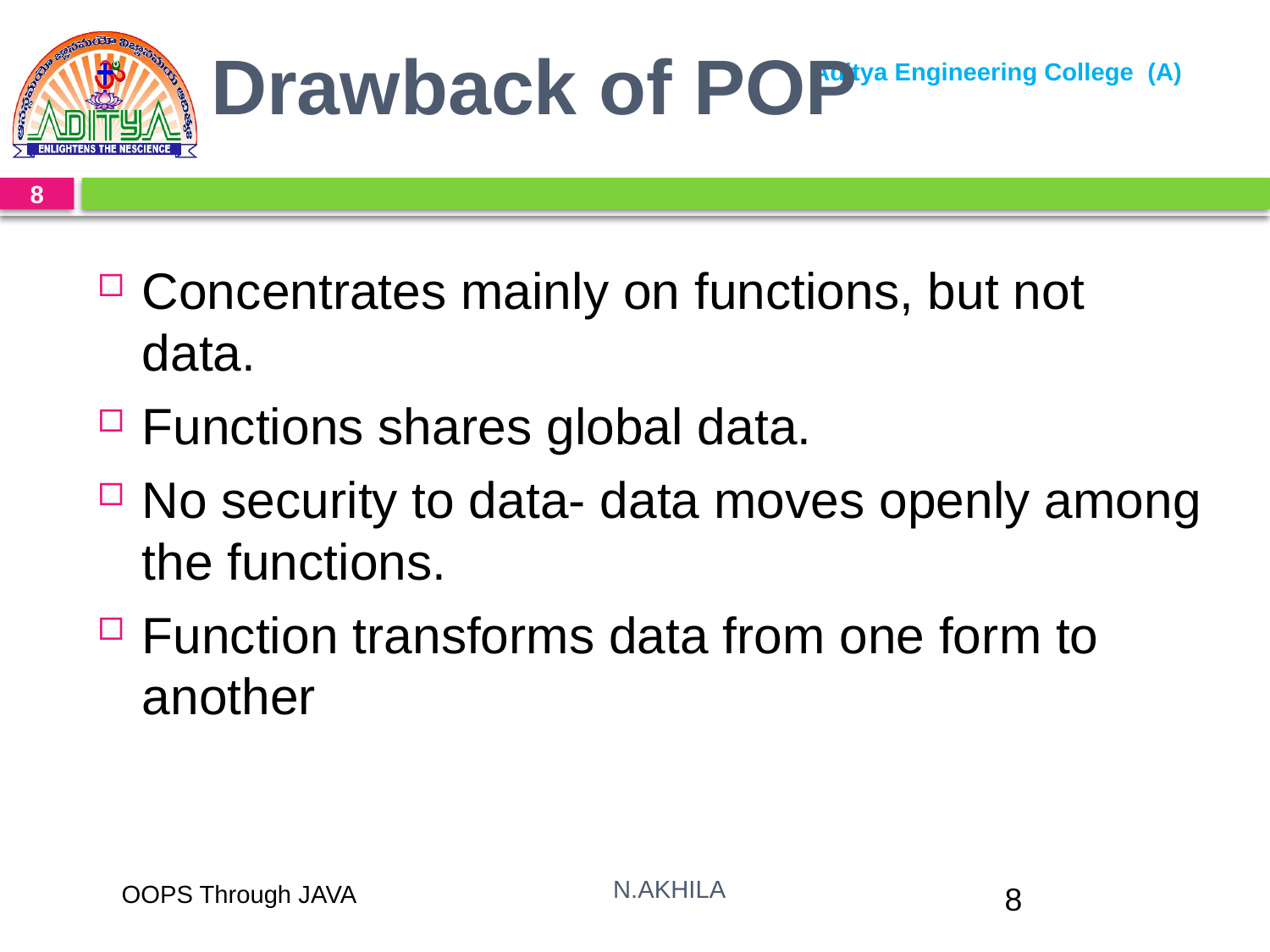

Drawback of POP
8

Concentrates mainly on functions, but not data.
Functions shares global data.
No security to data- data moves openly among the functions.
Function transforms data from one form to another

N.AKHILA